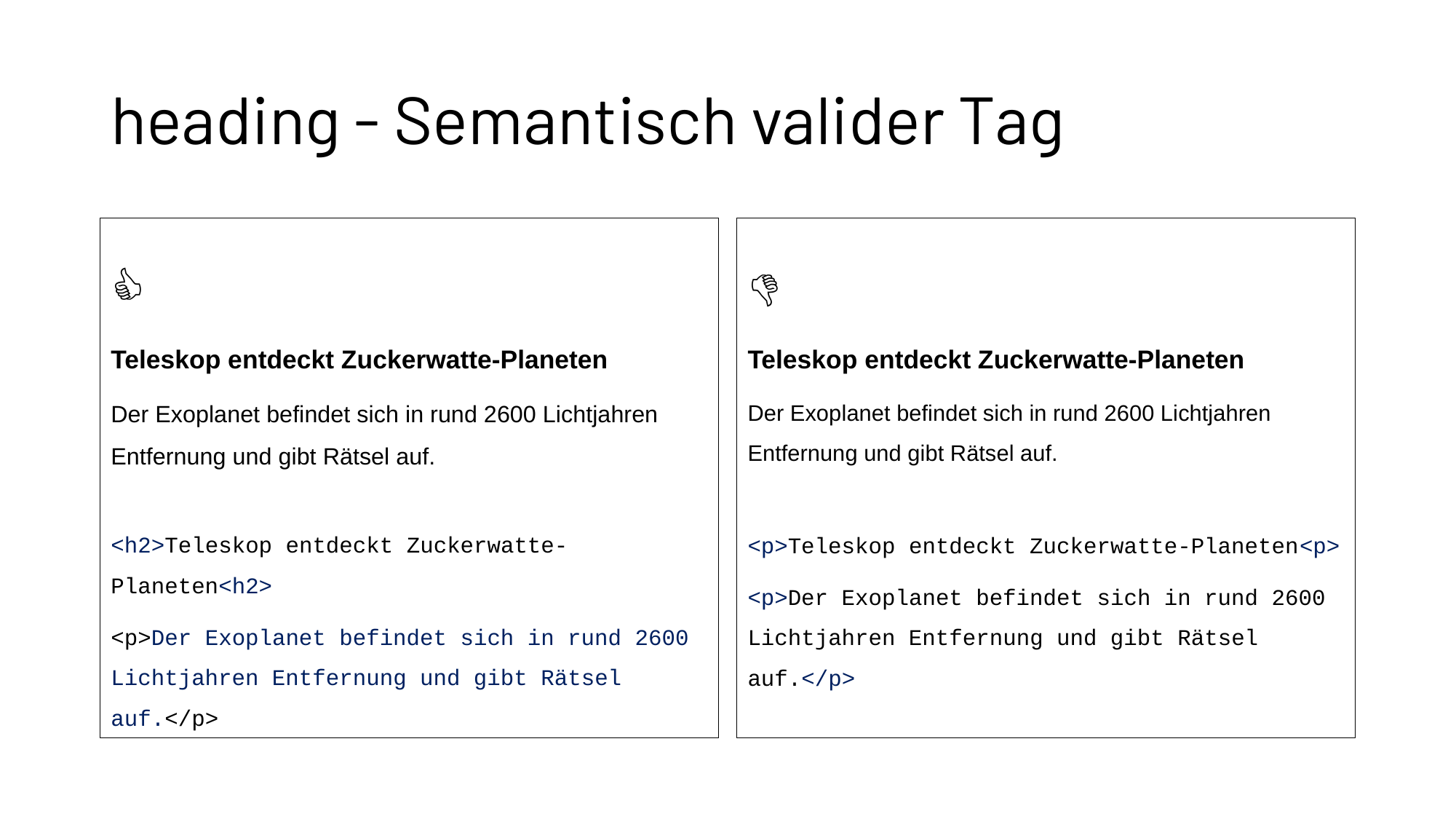

# heading - Semantisch valider Tag
👍
Teleskop entdeckt Zuckerwatte-Planeten
Der Exoplanet befindet sich in rund 2600 Lichtjahren Entfernung und gibt Rätsel auf.
<h2>Teleskop entdeckt Zuckerwatte-Planeten<h2>
<p>Der Exoplanet befindet sich in rund 2600 Lichtjahren Entfernung und gibt Rätsel auf.</p>
👎
Teleskop entdeckt Zuckerwatte-Planeten
Der Exoplanet befindet sich in rund 2600 Lichtjahren Entfernung und gibt Rätsel auf.
<p>Teleskop entdeckt Zuckerwatte-Planeten<p>
<p>Der Exoplanet befindet sich in rund 2600 Lichtjahren Entfernung und gibt Rätsel auf.</p>